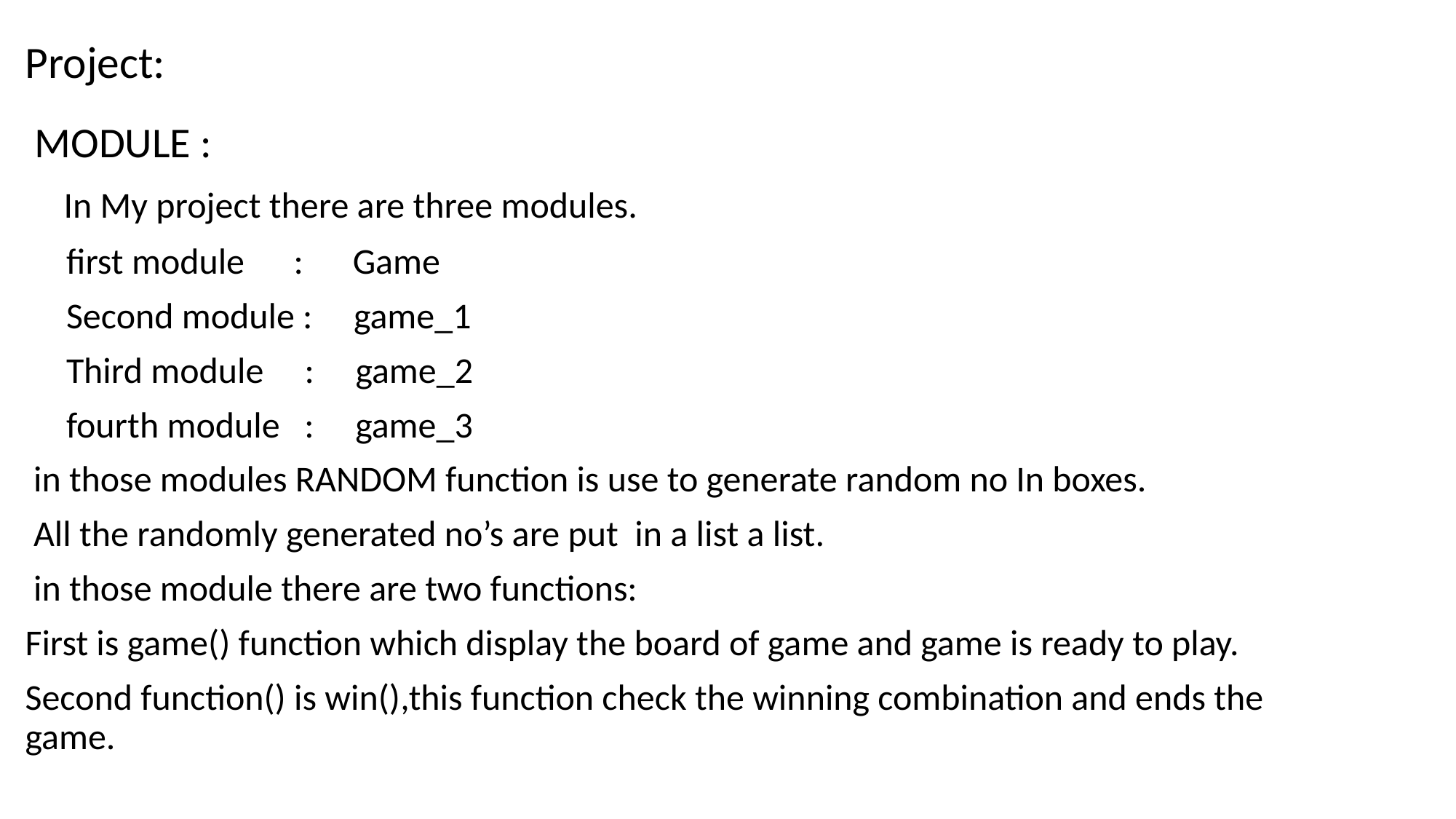

# Project:
 MODULE :
    In My project there are three modules.
     first module      :      Game
     Second module :     game_1
     Third module     :     game_2
     fourth module   :     game_3
 in those modules RANDOM function is use to generate random no In boxes.
 All the randomly generated no’s are put  in a list a list.
 in those module there are two functions:
First is game() function which display the board of game and game is ready to play.
Second function() is win(),this function check the winning combination and ends the game.